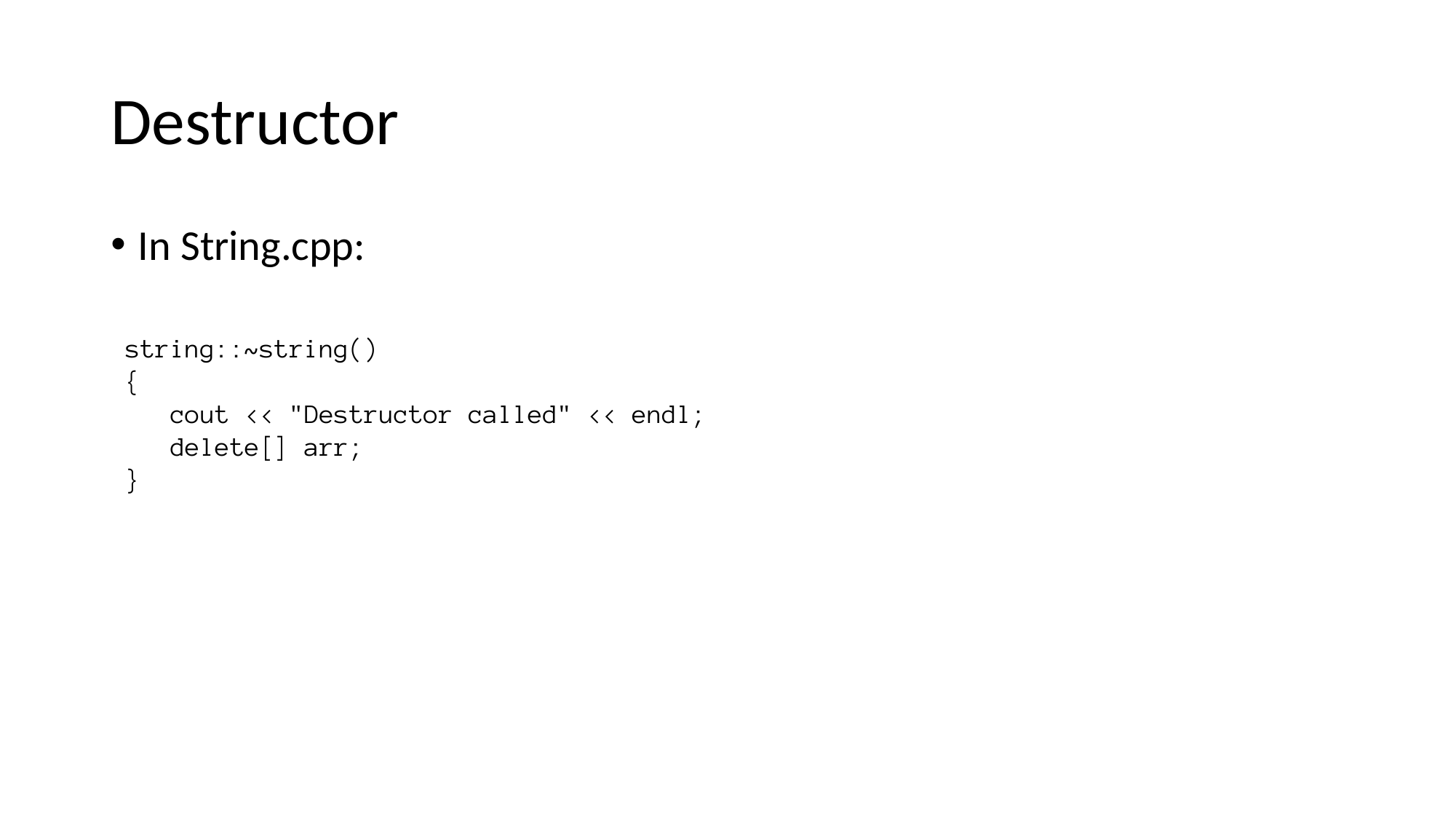

# Destructor
In String.cpp:

 string::~string()
 {
    cout << "Destructor called" << endl;
    delete[] arr;
 }